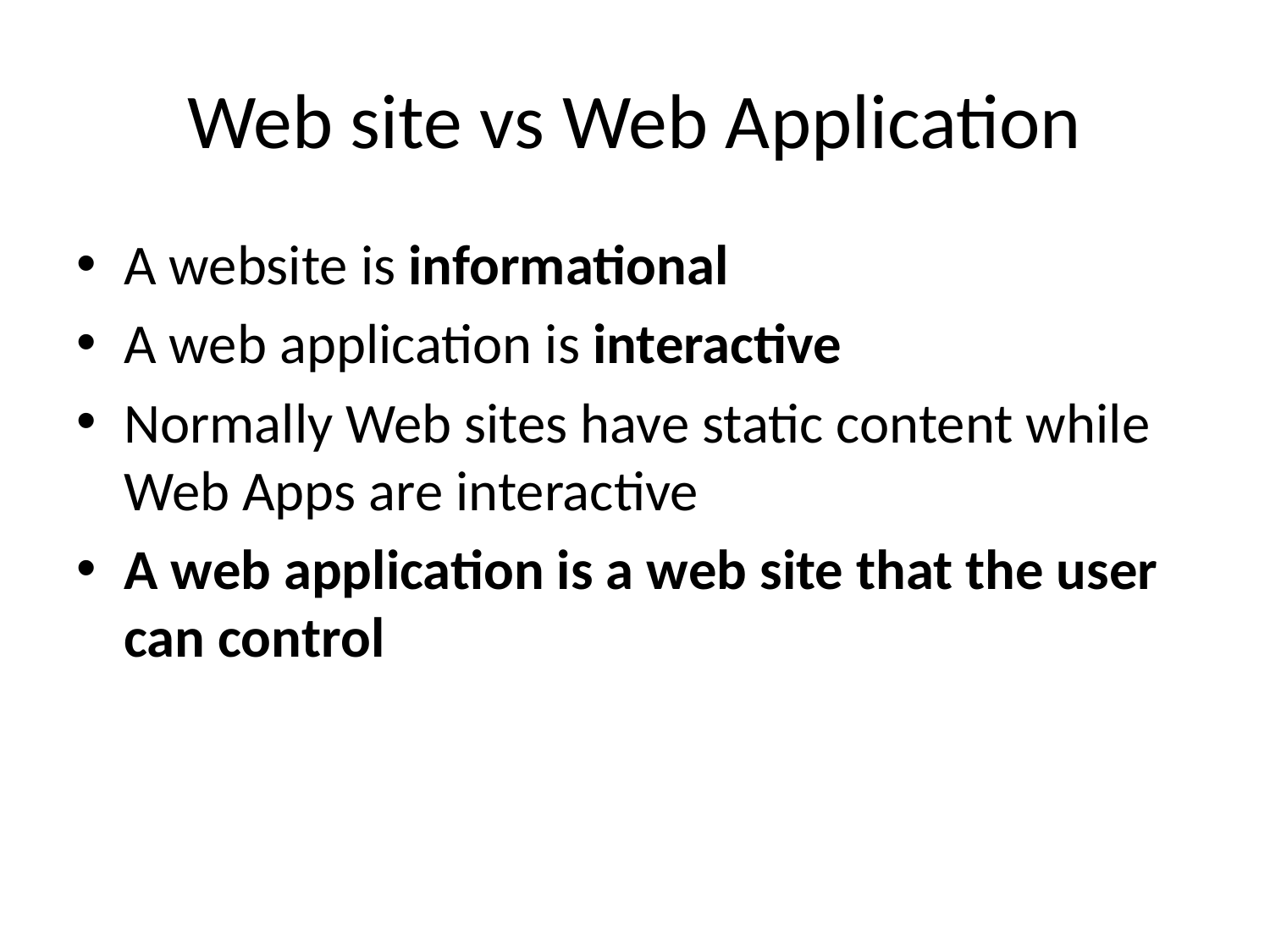

# Web site vs Web Application
A website is informational
A web application is interactive
Normally Web sites have static content while Web Apps are interactive
A web application is a web site that the user can control